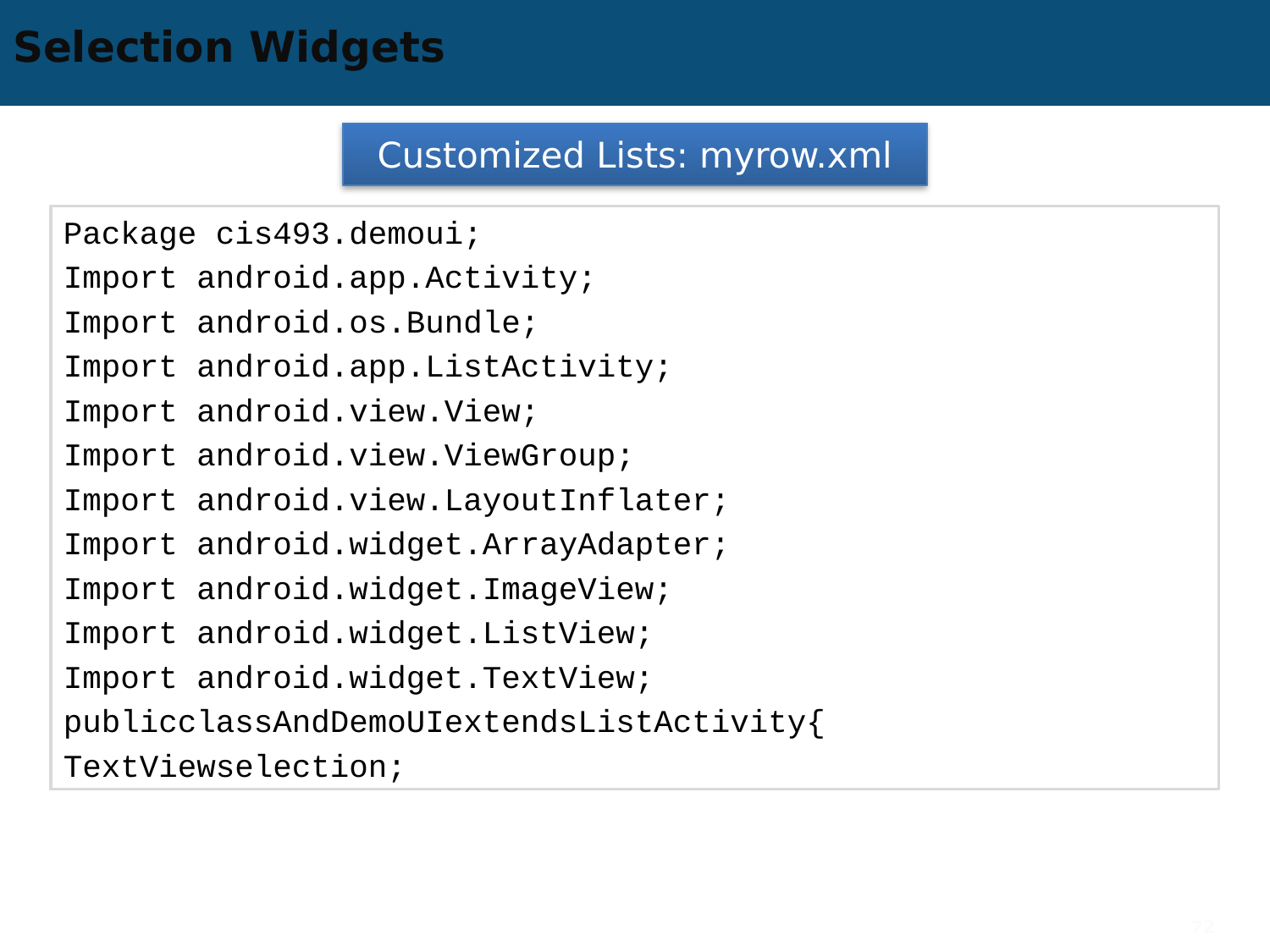

# Selection Widgets
Customized Lists: myrow.xml
Package cis493.demoui;
Import android.app.Activity;
Import android.os.Bundle;
Import android.app.ListActivity;
Import android.view.View;
Import android.view.ViewGroup;
Import android.view.LayoutInflater;
Import android.widget.ArrayAdapter;
Import android.widget.ImageView;
Import android.widget.ListView;
Import android.widget.TextView;
publicclassAndDemoUIextendsListActivity{
TextViewselection;